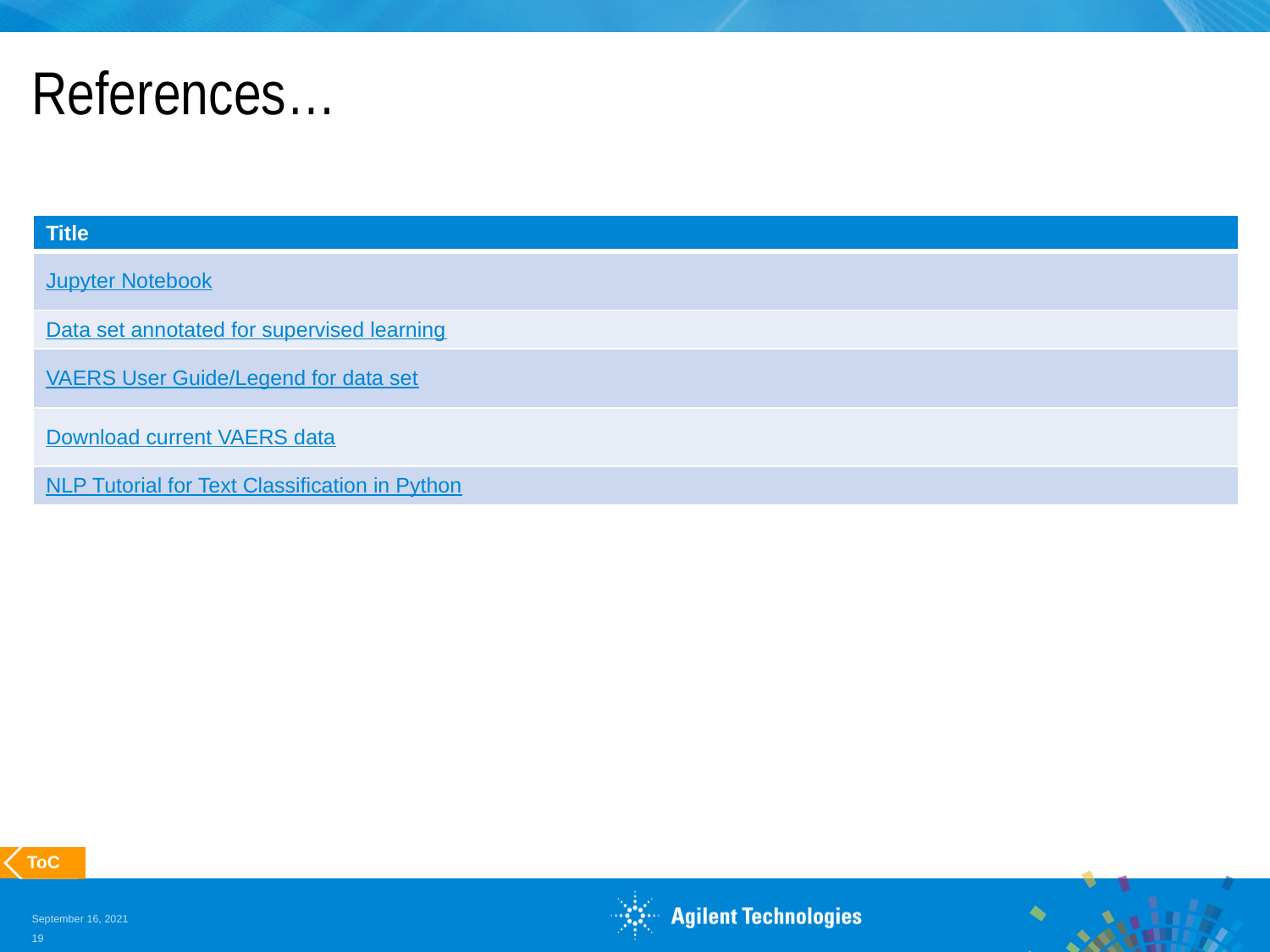

# References…
| Title |
| --- |
| Jupyter Notebook |
| Data set annotated for supervised learning |
| VAERS User Guide/Legend for data set |
| Download current VAERS data |
| NLP Tutorial for Text Classification in Python |
 ToC